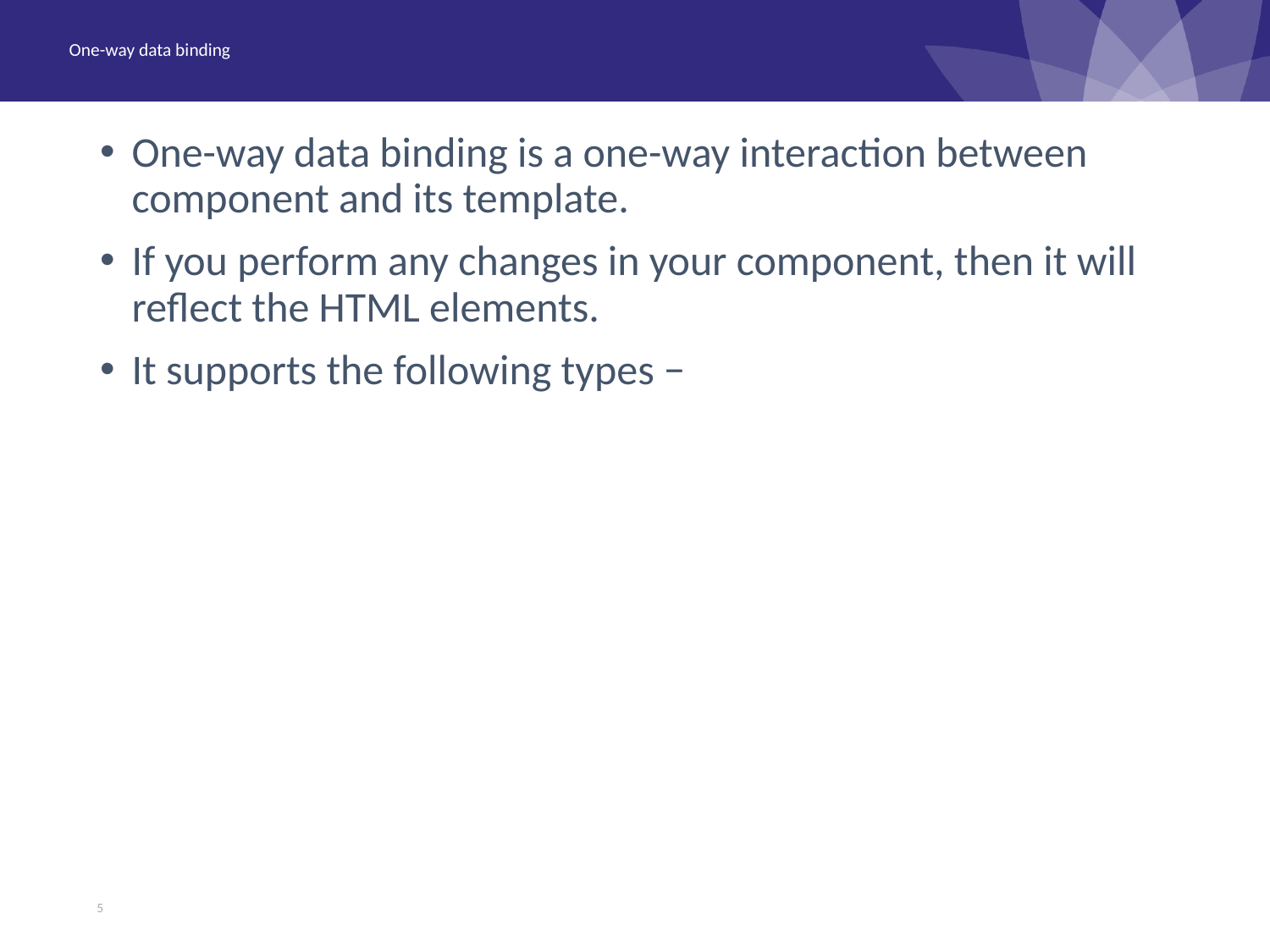

# One-way data binding
One-way data binding is a one-way interaction between component and its template.
If you perform any changes in your component, then it will reflect the HTML elements.
It supports the following types −